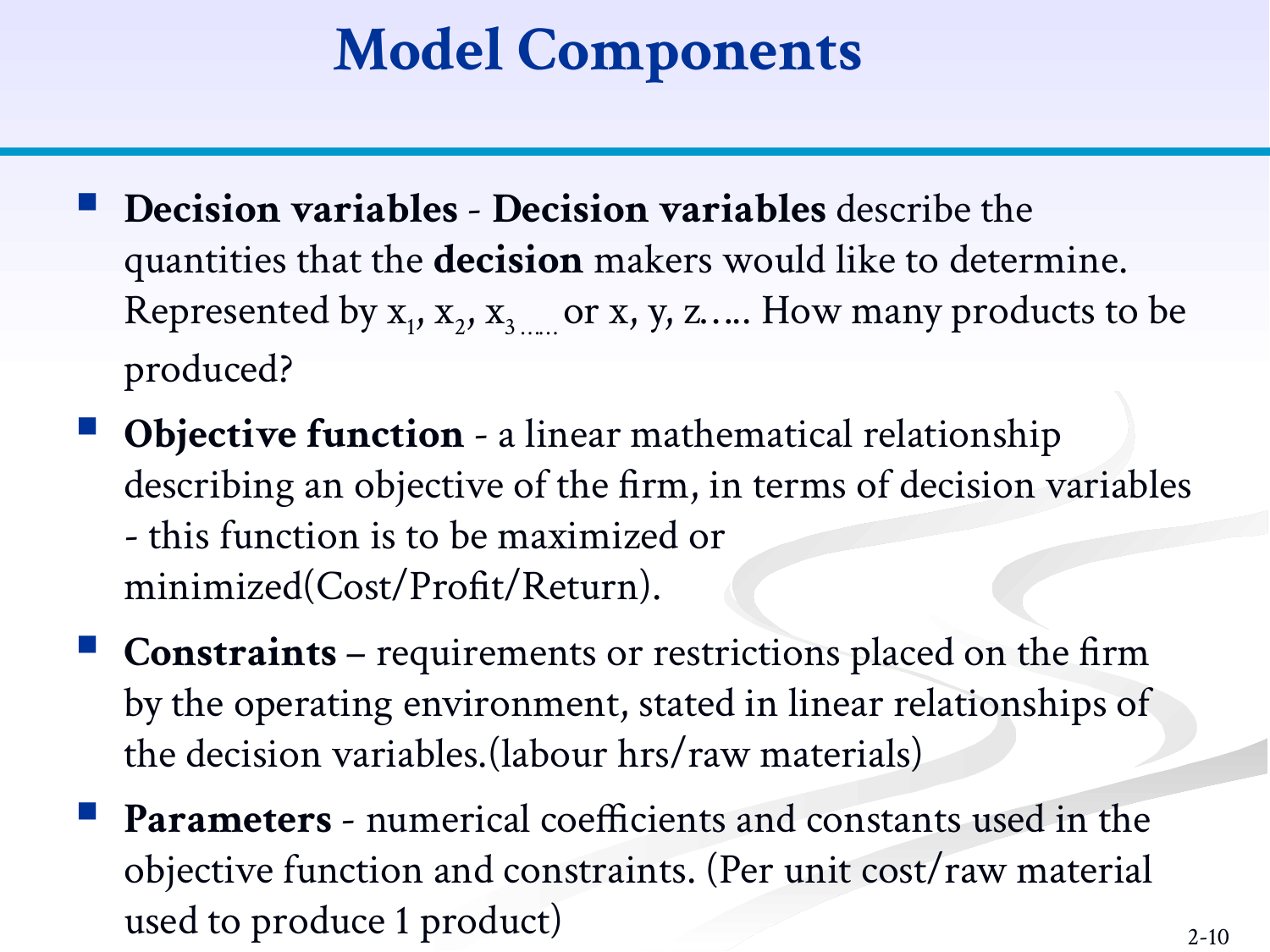

Model Components

Decision variables - Decision variables describe the quantities that the decision makers would like to determine. Represented by x1, x2, x3 …… or x, y, z….. How many products to be produced?
Objective function - a linear mathematical relationship describing an objective of the firm, in terms of decision variables - this function is to be maximized or minimized(Cost/Profit/Return).
Constraints – requirements or restrictions placed on the firm by the operating environment, stated in linear relationships of the decision variables.(labour hrs/raw materials)
Parameters - numerical coefficients and constants used in the objective function and constraints. (Per unit cost/raw material used to produce 1 product)